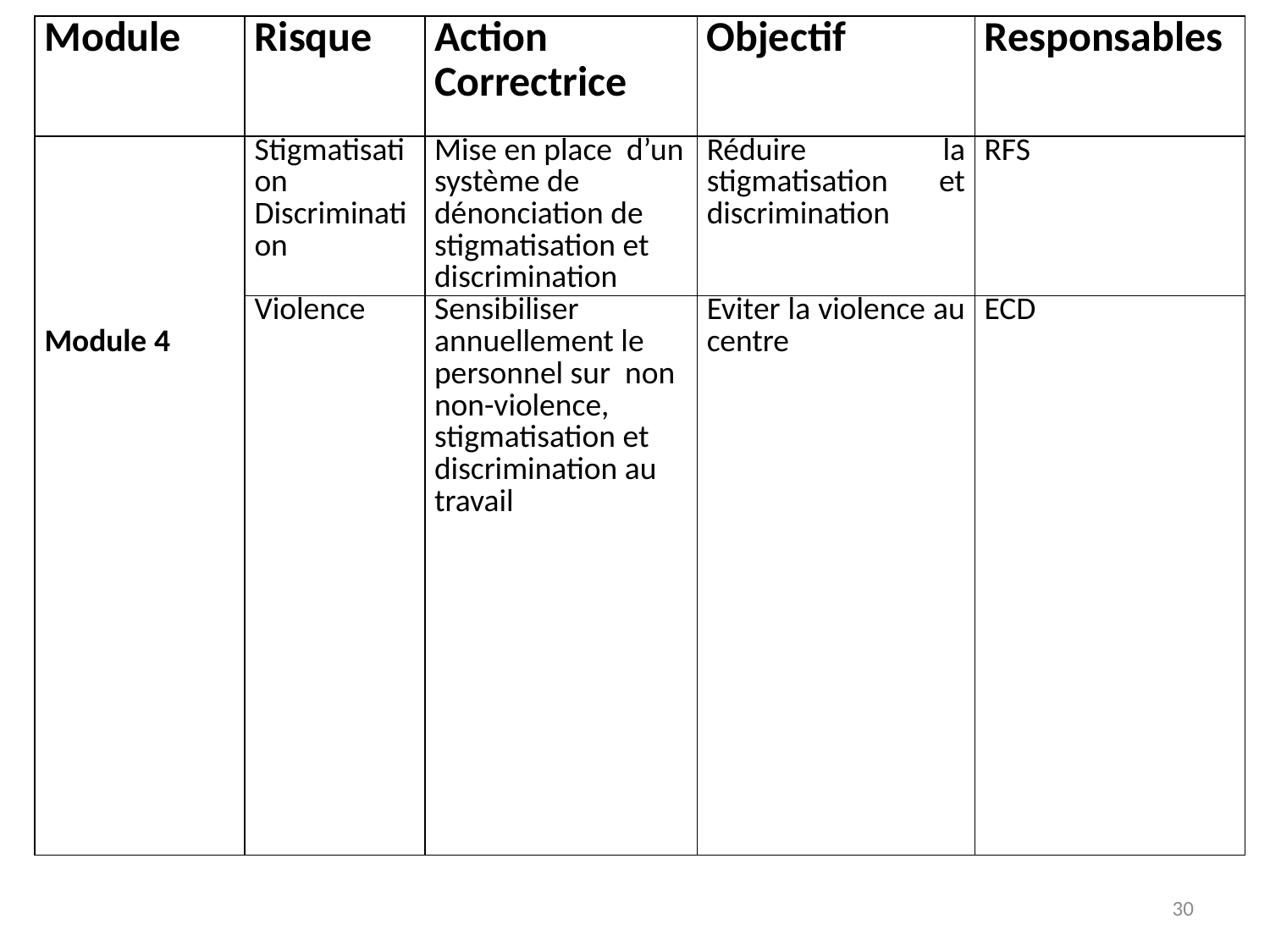

| Module | Risque | Action Correctrice | Objectif | Responsables |
| --- | --- | --- | --- | --- |
| Module 4 | Stigmatisation Discrimination | Mise en place d’un système de dénonciation de stigmatisation et discrimination | Réduire la stigmatisation et discrimination | RFS |
|  | Violence | Sensibiliser annuellement le personnel sur non non-violence, stigmatisation et discrimination au travail | Eviter la violence au centre | ECD |
30